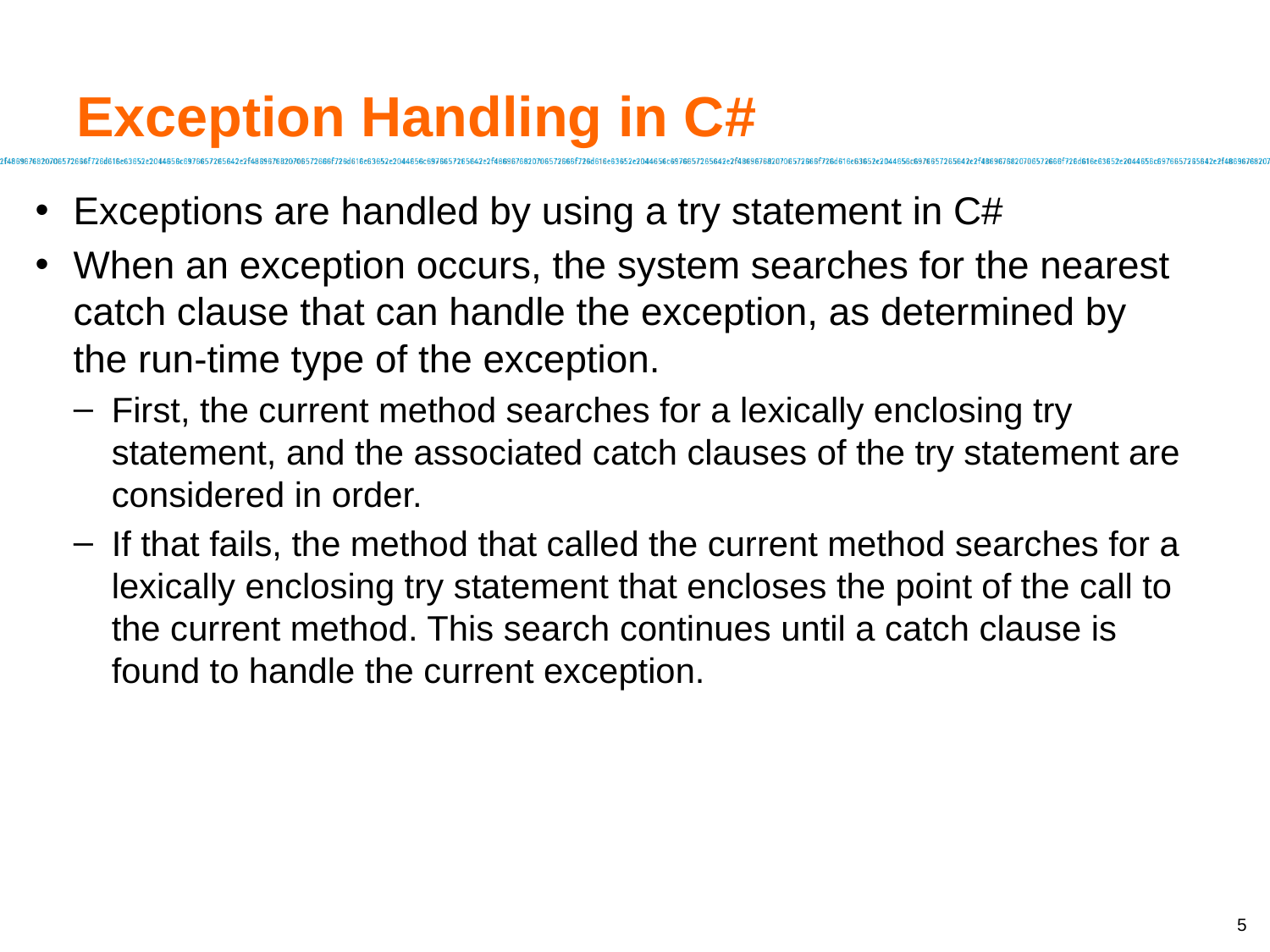

# Exception Handling in C#
Exceptions are handled by using a try statement in C#
When an exception occurs, the system searches for the nearest catch clause that can handle the exception, as determined by the run-time type of the exception.
First, the current method searches for a lexically enclosing try statement, and the associated catch clauses of the try statement are considered in order.
If that fails, the method that called the current method searches for a lexically enclosing try statement that encloses the point of the call to the current method. This search continues until a catch clause is found to handle the current exception.

5